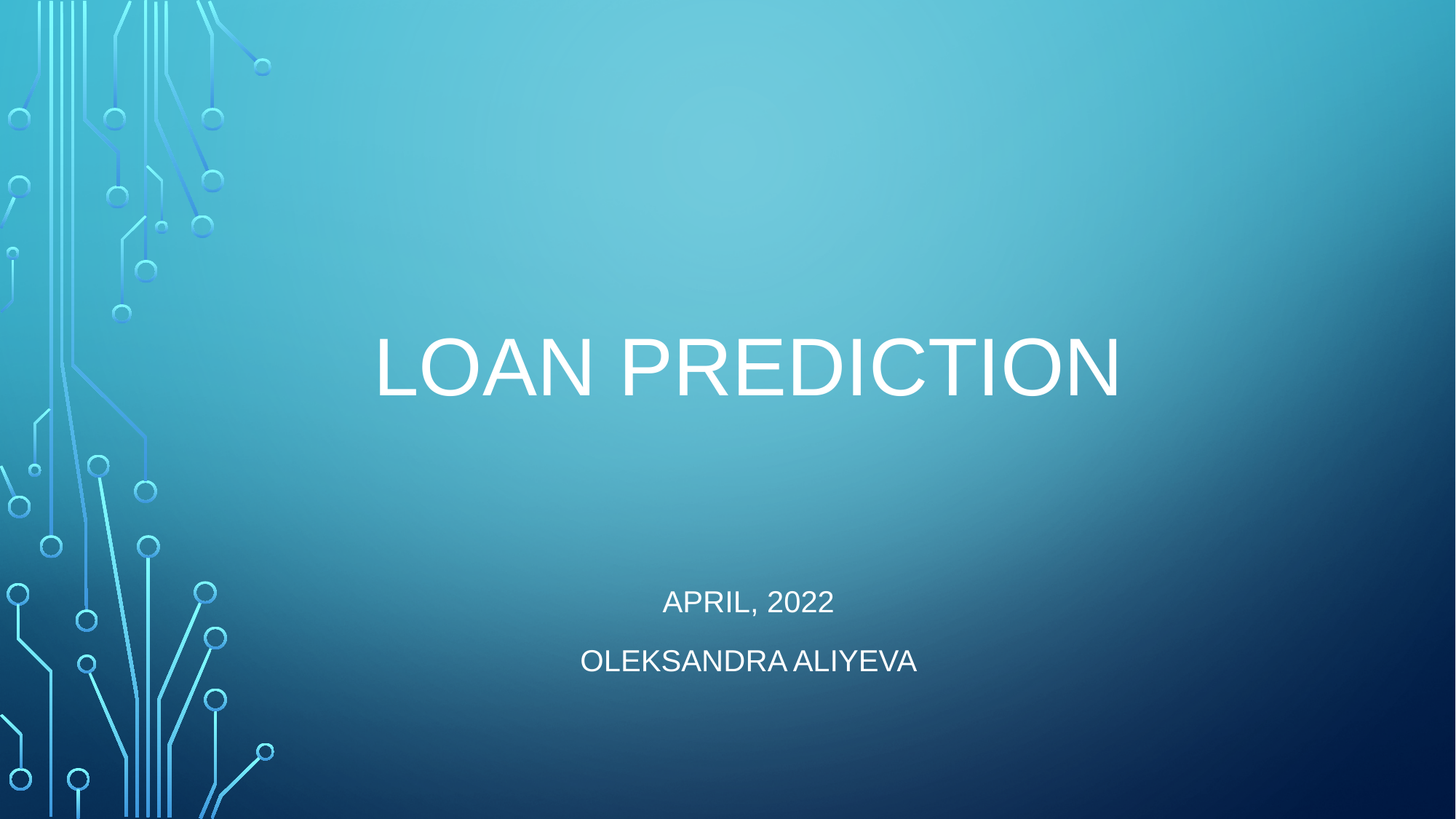

# Loan Prediction

April, 2022
Oleksandra Aliyeva